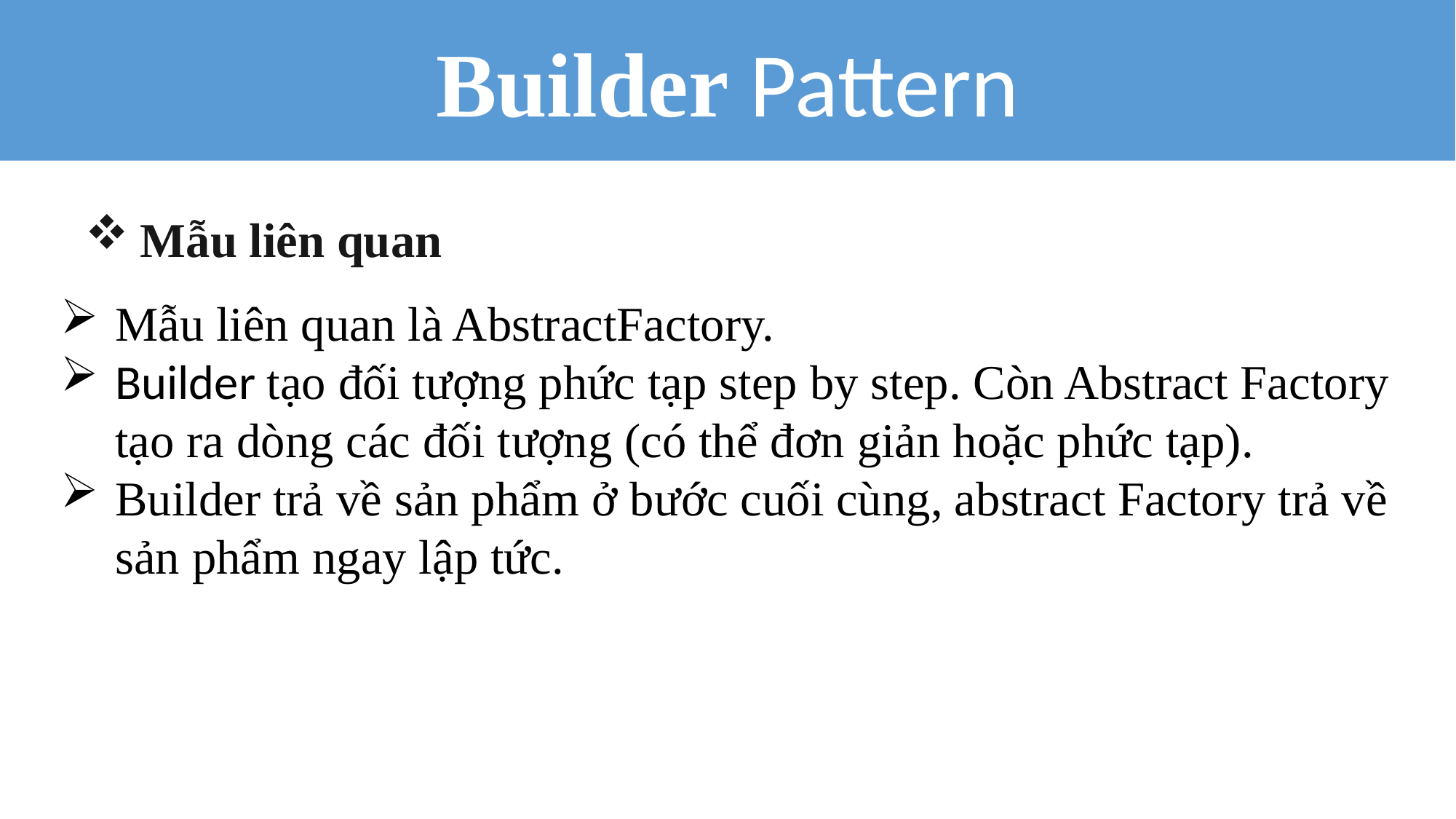

Builder Pattern
Mẫu liên quan
Mẫu liên quan là AbstractFactory.
Builder tạo đối tượng phức tạp step by step. Còn Abstract Factory tạo ra dòng các đối tượng (có thể đơn giản hoặc phức tạp).
Builder trả về sản phẩm ở bước cuối cùng, abstract Factory trả về sản phẩm ngay lập tức.